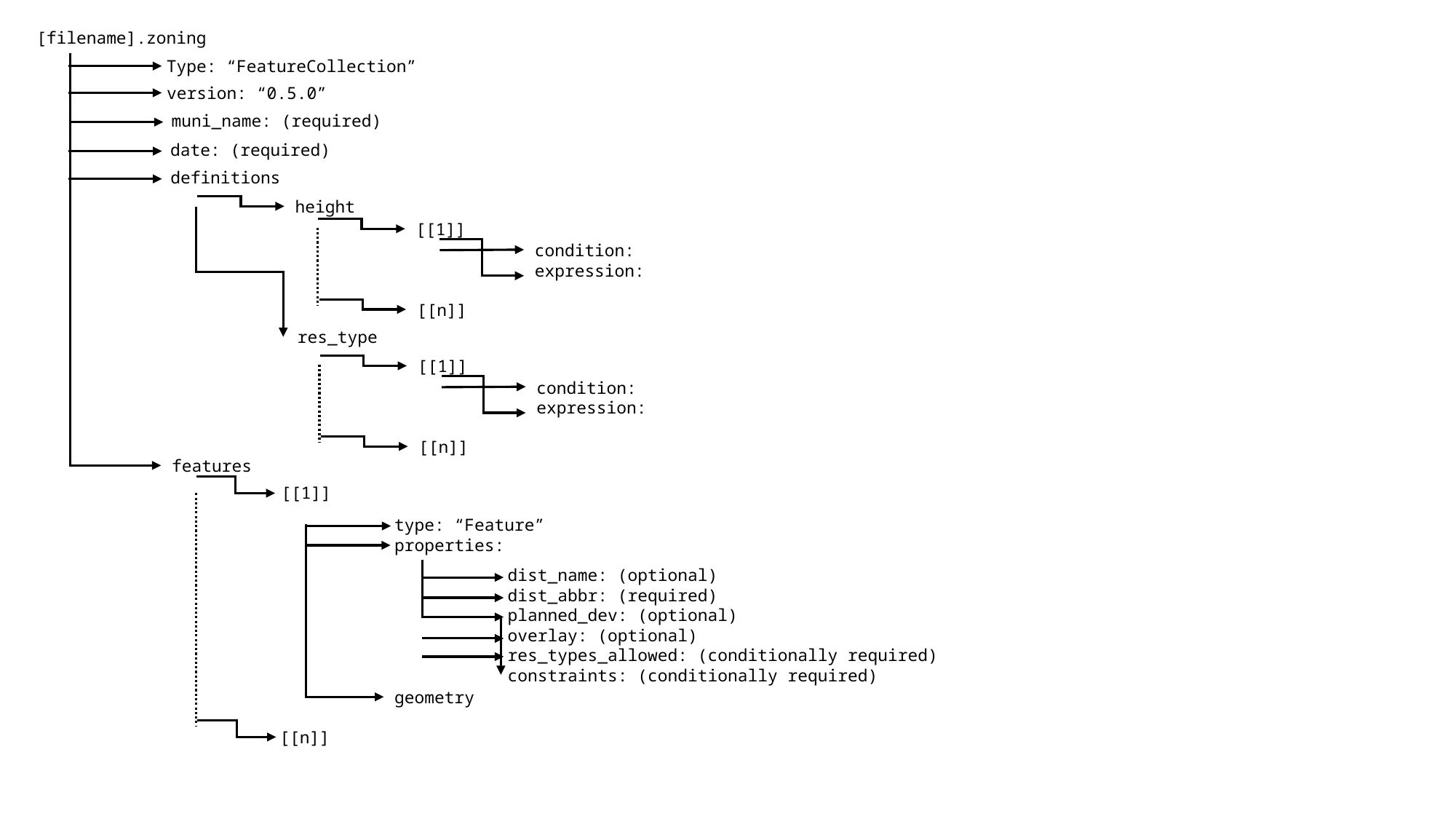

[filename].zoning
Type: “FeatureCollection”
version: “0.5.0”
muni_name: (required)
date: (required)
definitions
height
[[1]]
condition:
expression:
[[n]]
res_type
[[1]]
condition:
expression:
[[n]]
features
[[1]]
type: “Feature”
properties:
dist_name: (optional)
dist_abbr: (required)
planned_dev: (optional)
overlay: (optional)
res_types_allowed: (conditionally required)
constraints: (conditionally required)
geometry
[[n]]